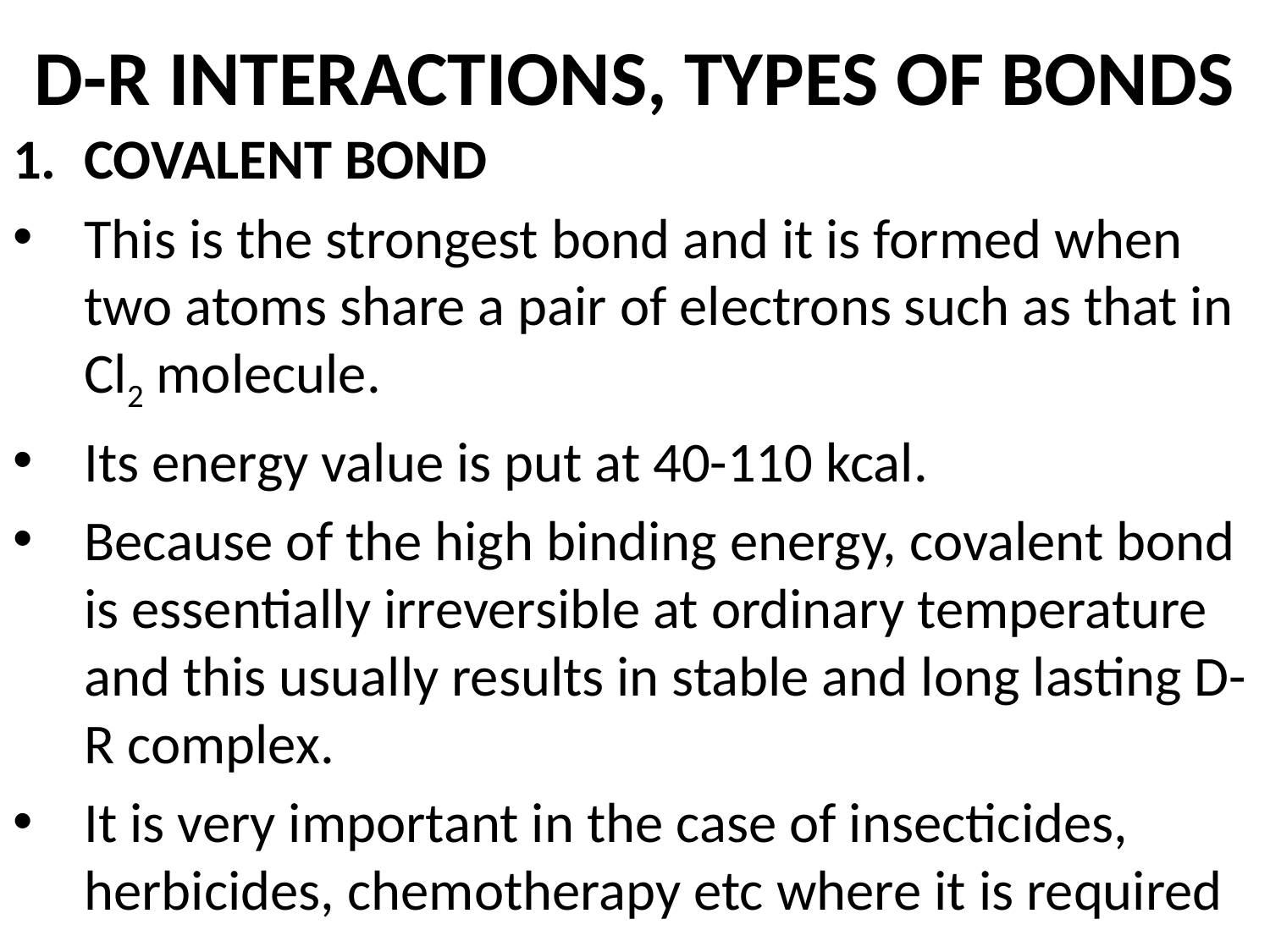

# D-R INTERACTIONS, TYPES OF BONDS
COVALENT BOND
This is the strongest bond and it is formed when two atoms share a pair of electrons such as that in Cl2 molecule.
Its energy value is put at 40-110 kcal.
Because of the high binding energy, covalent bond is essentially irreversible at ordinary temperature and this usually results in stable and long lasting D-R complex.
It is very important in the case of insecticides, herbicides, chemotherapy etc where it is required